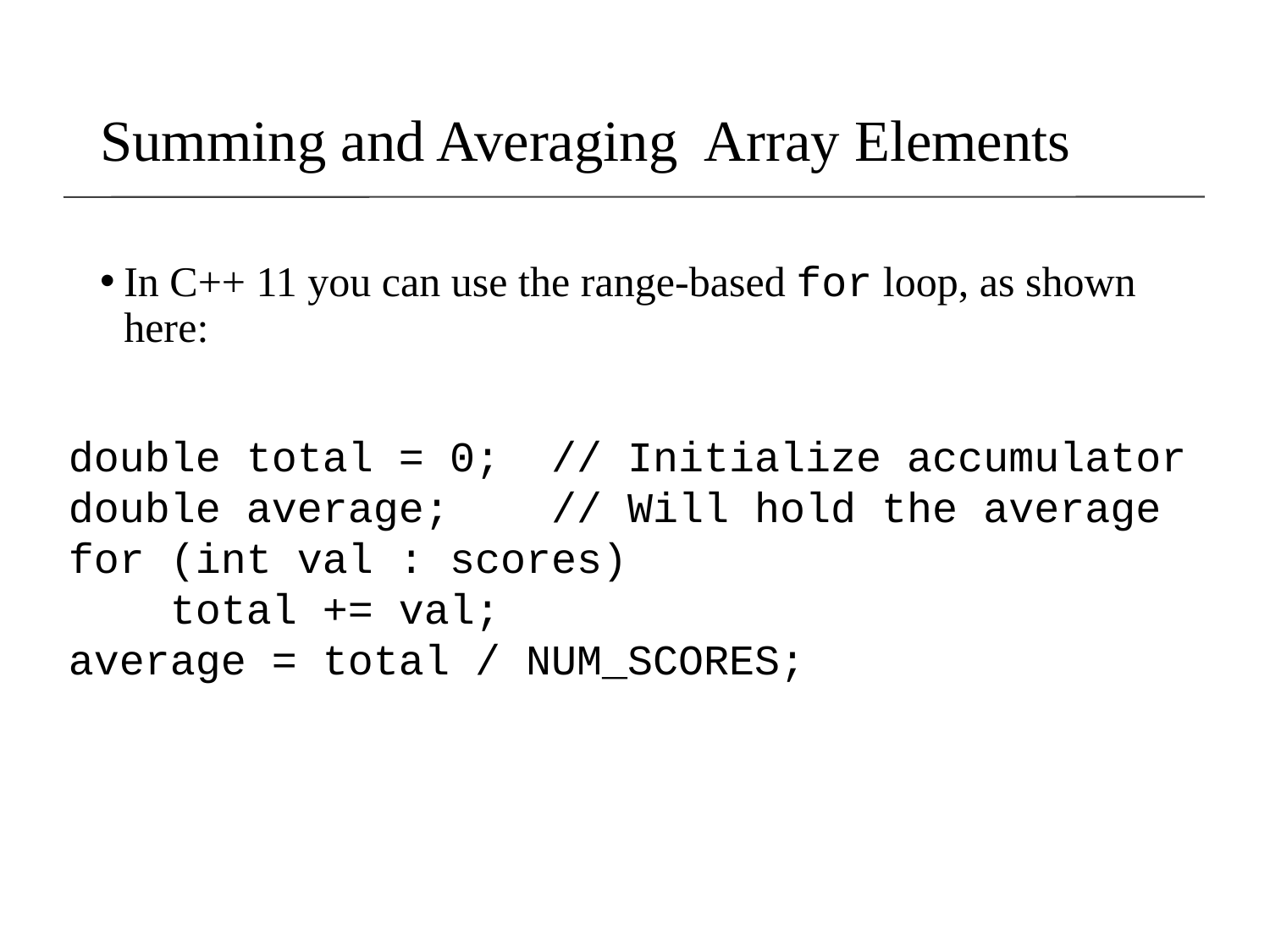

# Summing and Averaging  Array Elements
In C++ 11 you can use the range-based for loop, as shown here:

double total = 0;  // Initialize accumulator
double average;    // Will hold the average
for (int val : scores)
    total += val;
average = total / NUM_SCORES;